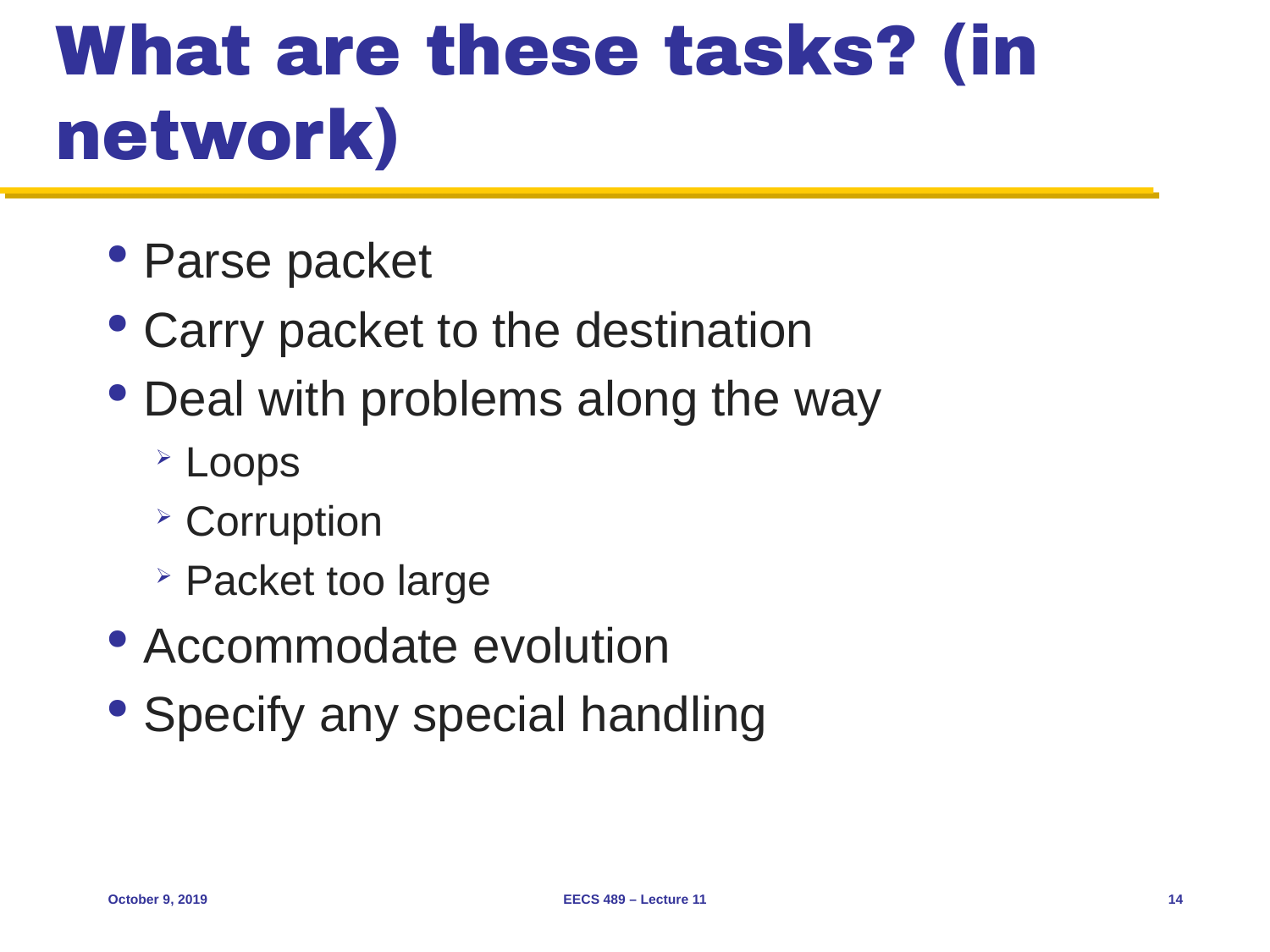

# What are these tasks? (in network)
Parse packet
Carry packet to the destination
Deal with problems along the way
Loops
Corruption
Packet too large
Accommodate evolution
Specify any special handling
October 9, 2019
EECS 489 – Lecture 11
14